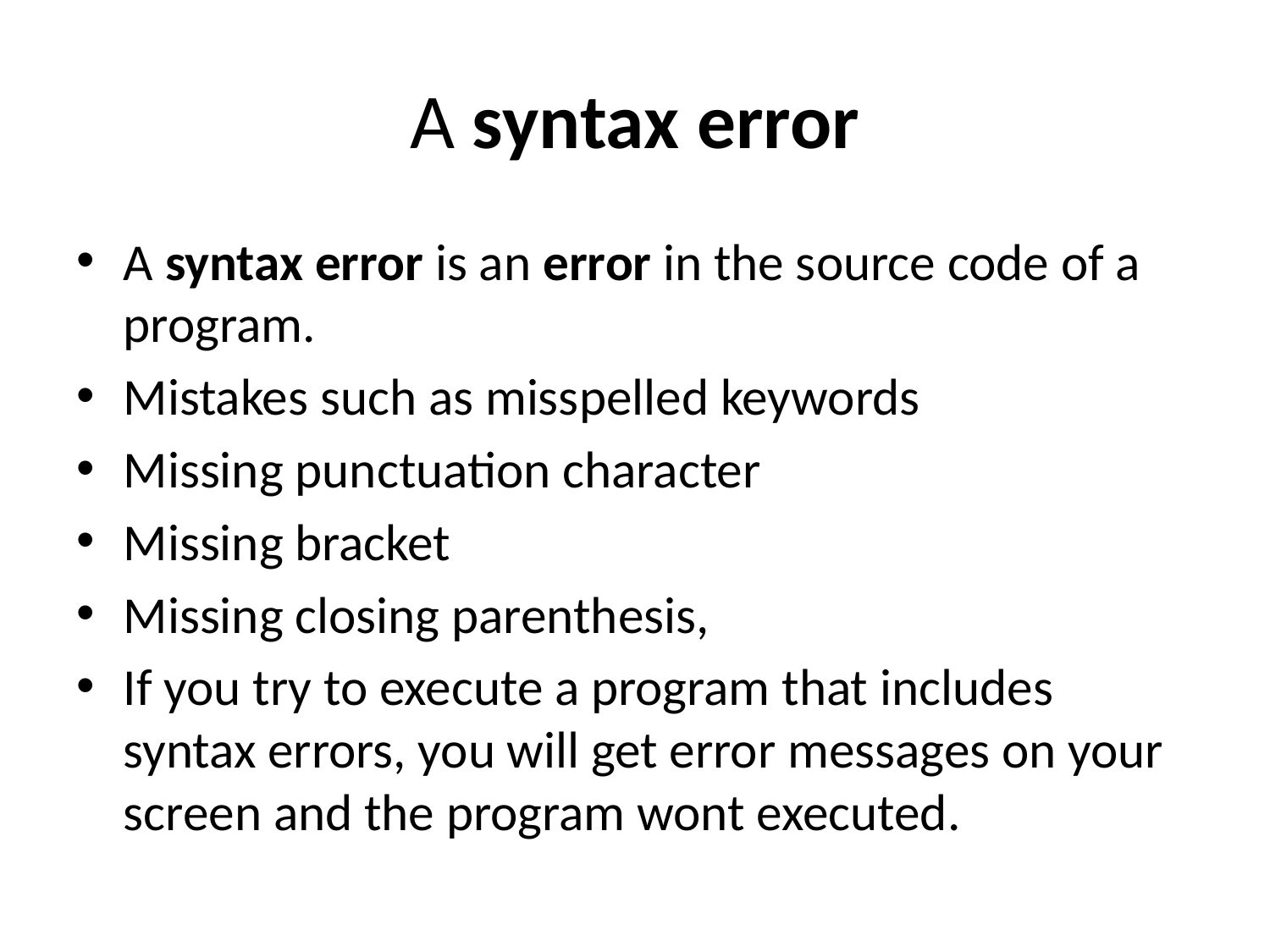

# A syntax error
A syntax error is an error in the source code of a program.
Mistakes such as misspelled keywords
Missing punctuation character
Missing bracket
Missing closing parenthesis,
If you try to execute a program that includes syntax errors, you will get error messages on your screen and the program wont executed.